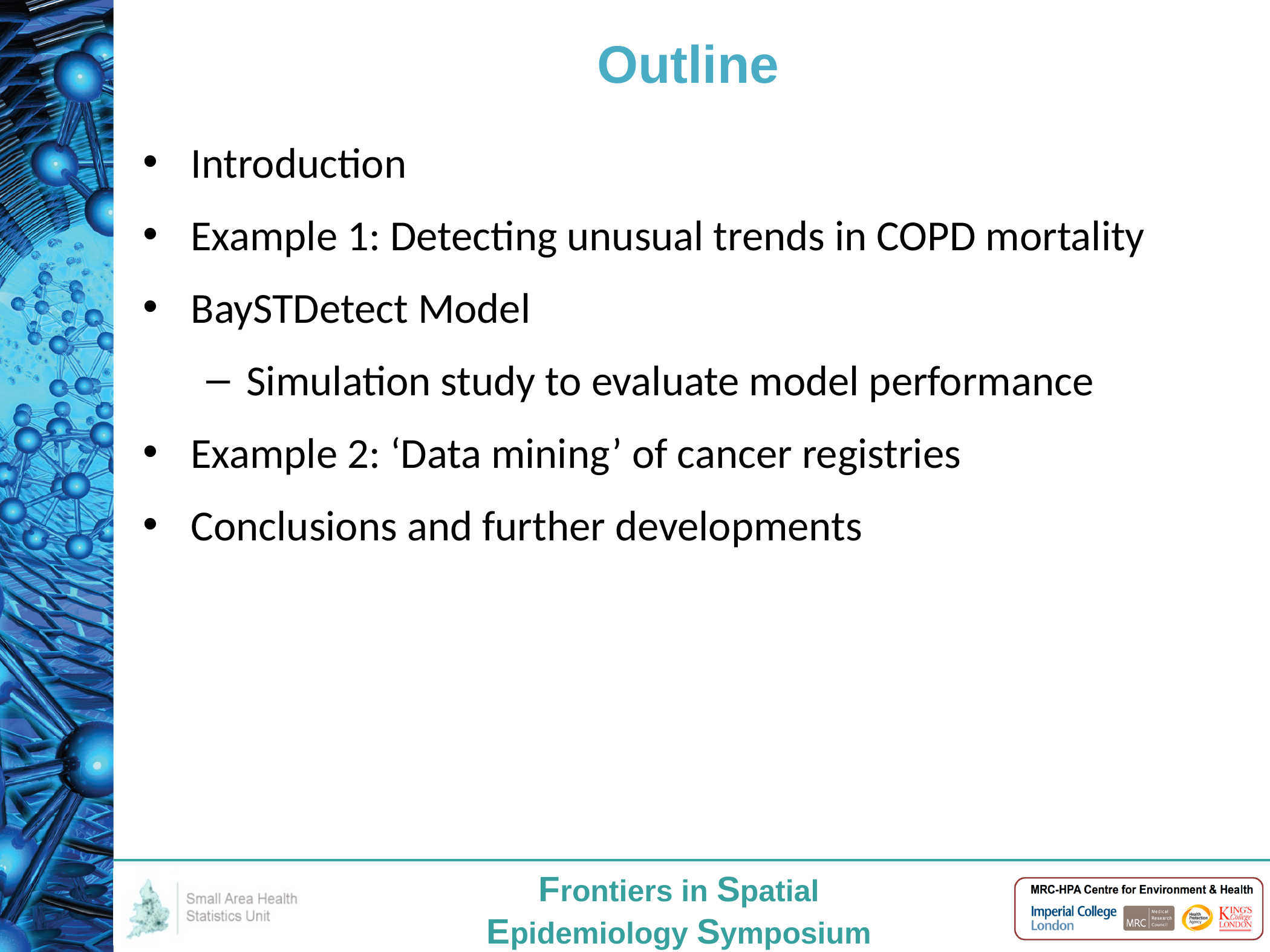

# Outline
Introduction
Example 1: Detecting unusual trends in COPD mortality
BaySTDetect Model
Simulation study to evaluate model performance
Example 2: ‘Data mining’ of cancer registries
Conclusions and further developments